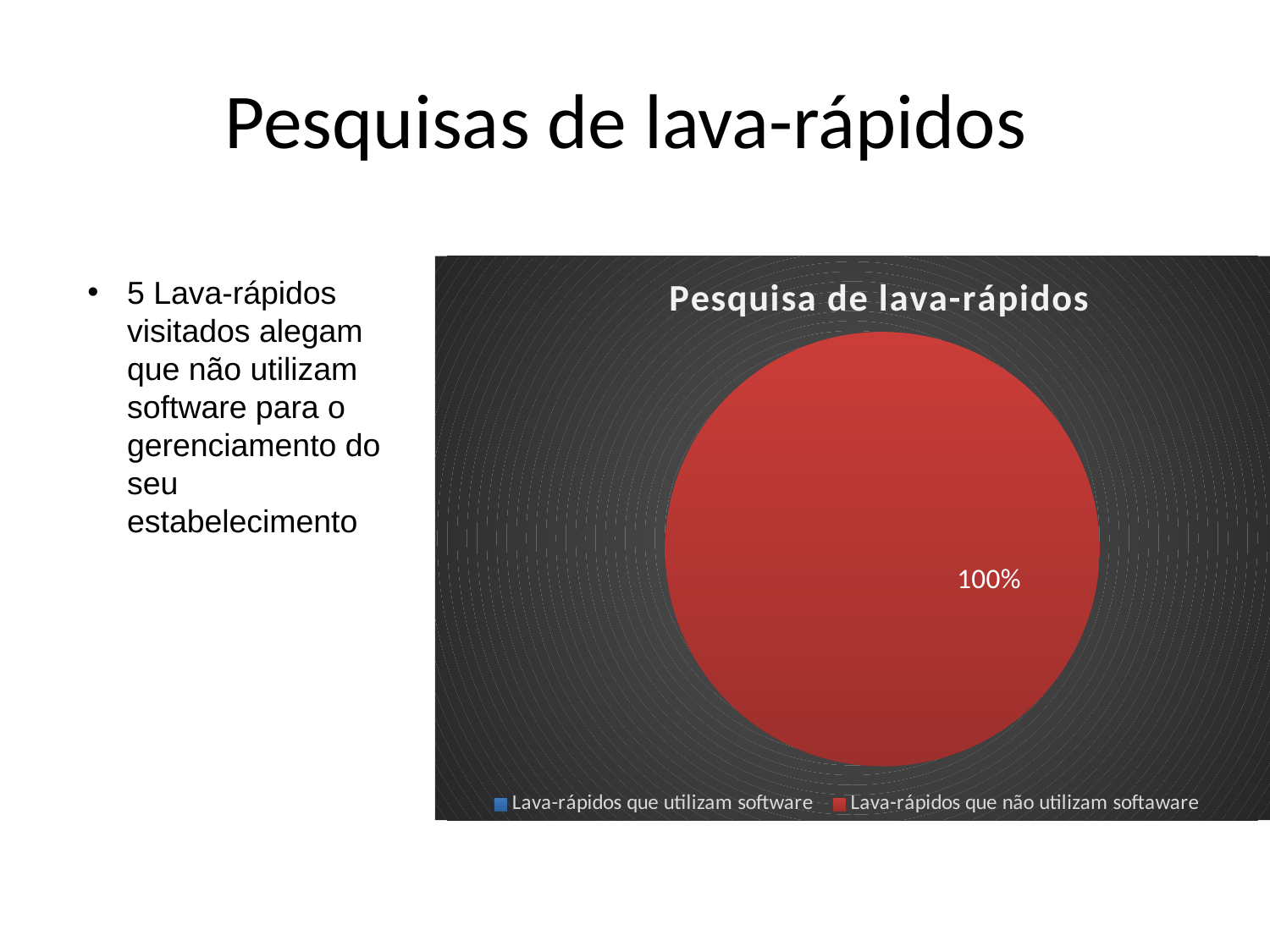

# Pesquisas de lava-rápidos

### Chart:

| Category | Pesquisa de lava-rápidos  |
|---|---|
| Lava-rápidos que utilizam software  | 0.0 |
| Lava-rápidos que não utilizam softaware   | 100.0 |
5 Lava-rápidos visitados alegam que não utilizam software para o gerenciamento do seu estabelecimento